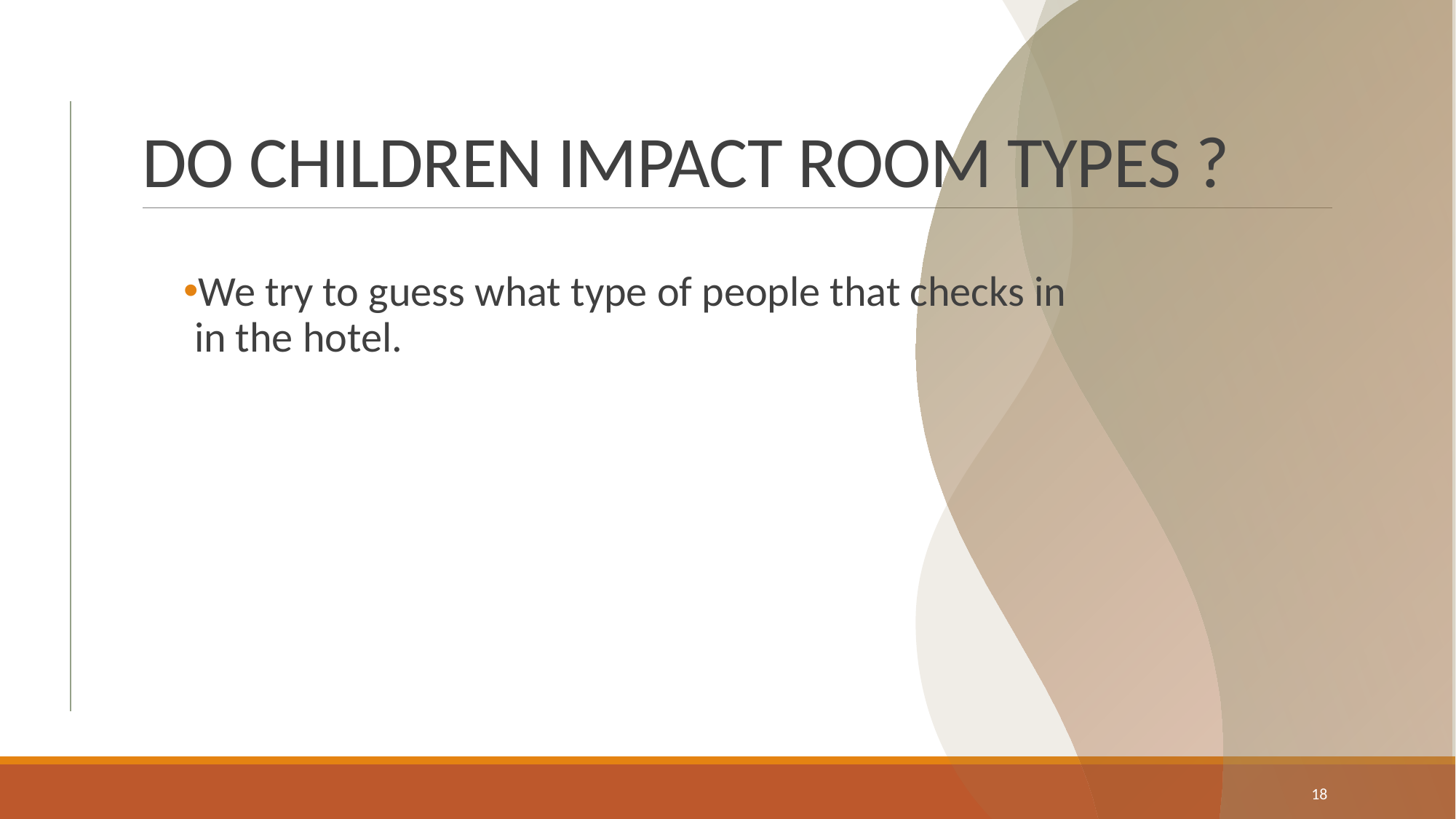

# DO CHILDREN IMPACT ROOM TYPES ?
We try to guess what type of people that checks in in the hotel.

18